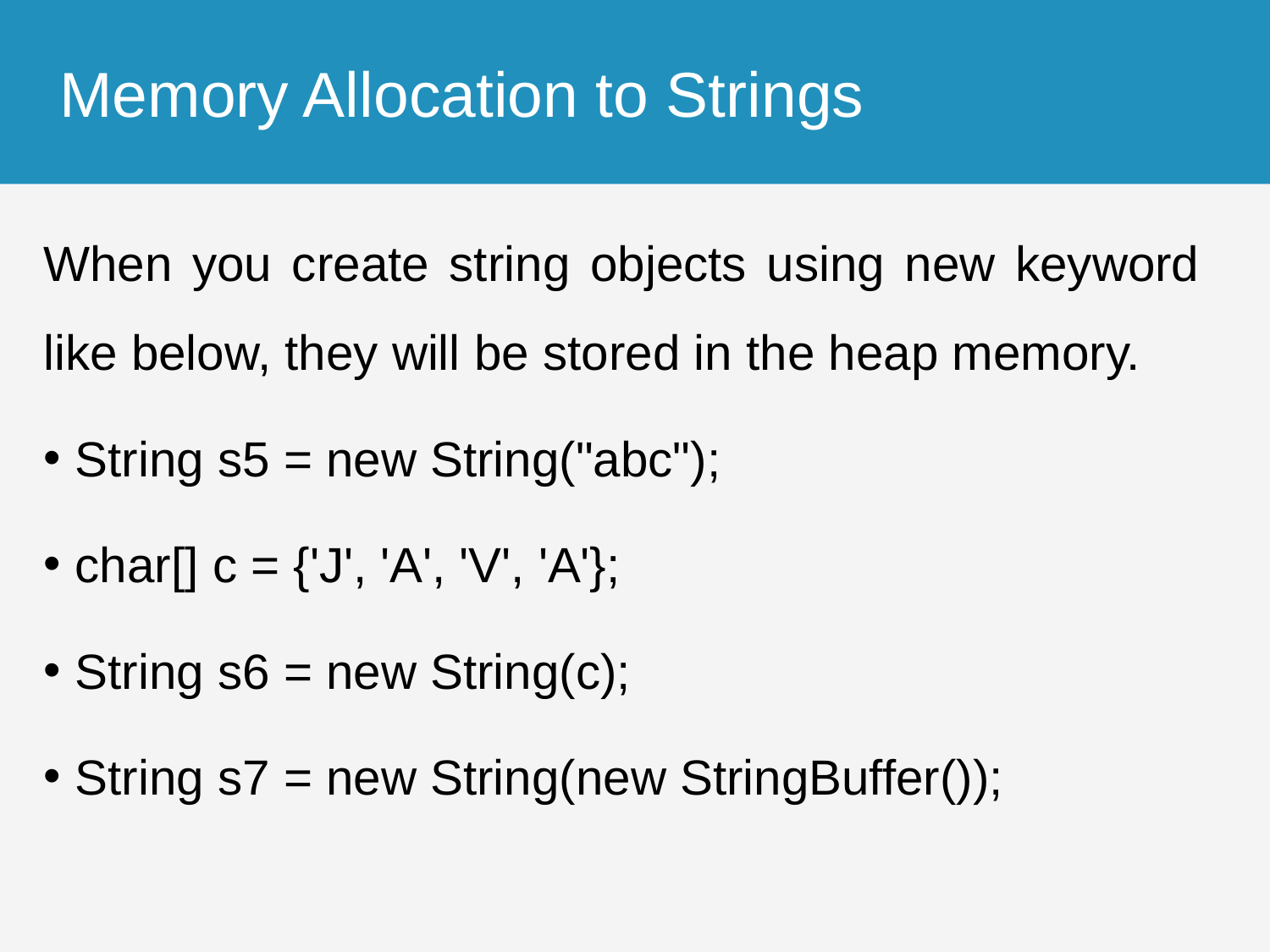

# Memory Allocation to Strings
When you create string objects using new keyword like below, they will be stored in the heap memory.
String s5 = new String("abc");
char[] c = {'J', 'A', 'V', 'A'};
String s6 = new String(c);
String s7 = new String(new StringBuffer());